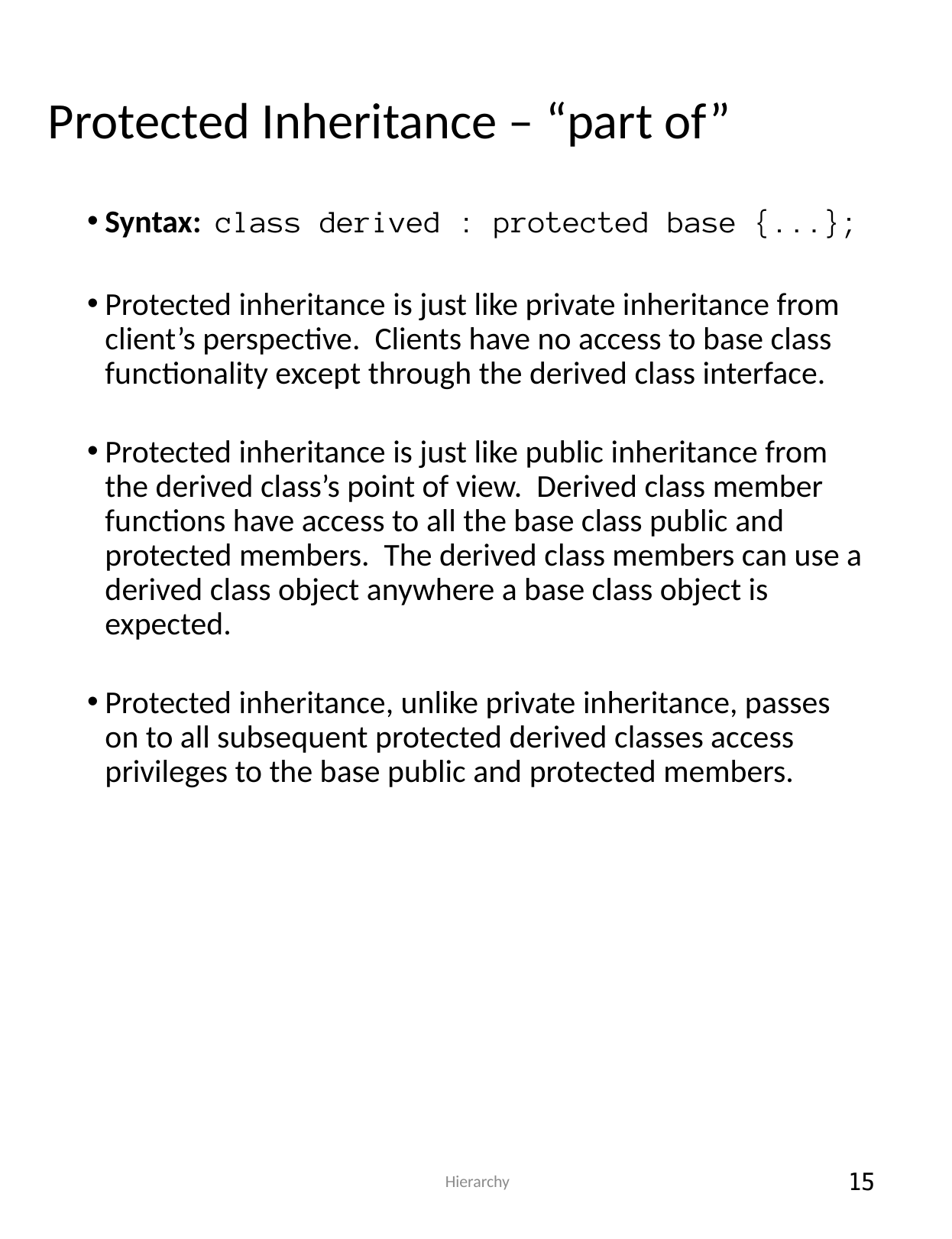

# Protected Inheritance – “part of”
Syntax:  class derived : protected base {...};
Protected inheritance is just like private inheritance from client’s perspective.  Clients have no access to base class functionality except through the derived class interface.
Protected inheritance is just like public inheritance from the derived class’s point of view.  Derived class member functions have access to all the base class public and protected members.  The derived class members can use a derived class object anywhere a base class object is expected.
Protected inheritance, unlike private inheritance, passes on to all subsequent protected derived classes access privileges to the base public and protected members.
 Hierarchy
15